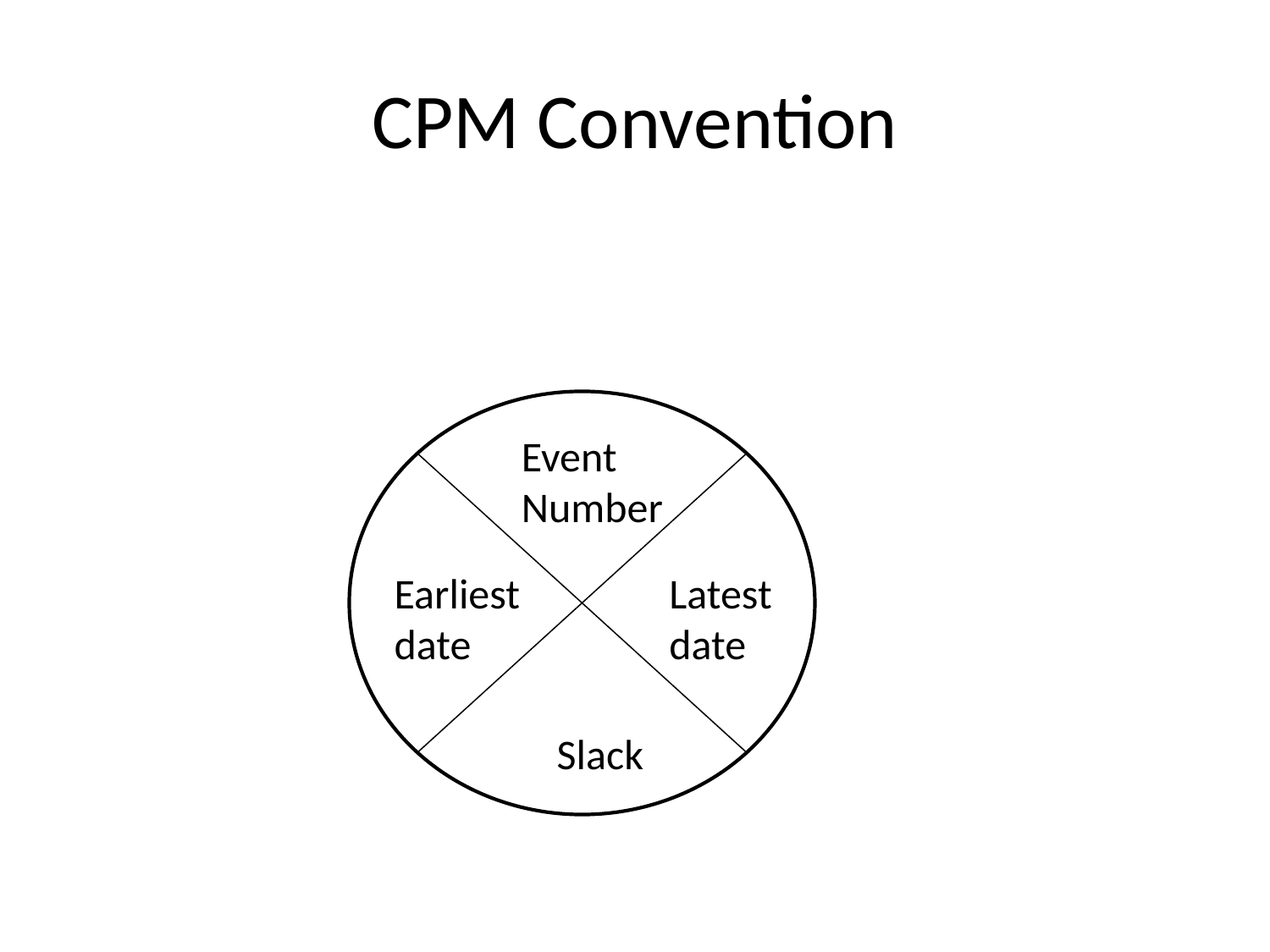

# CPM Convention

Event
Number
Earliest
date
Latest
date
Slack